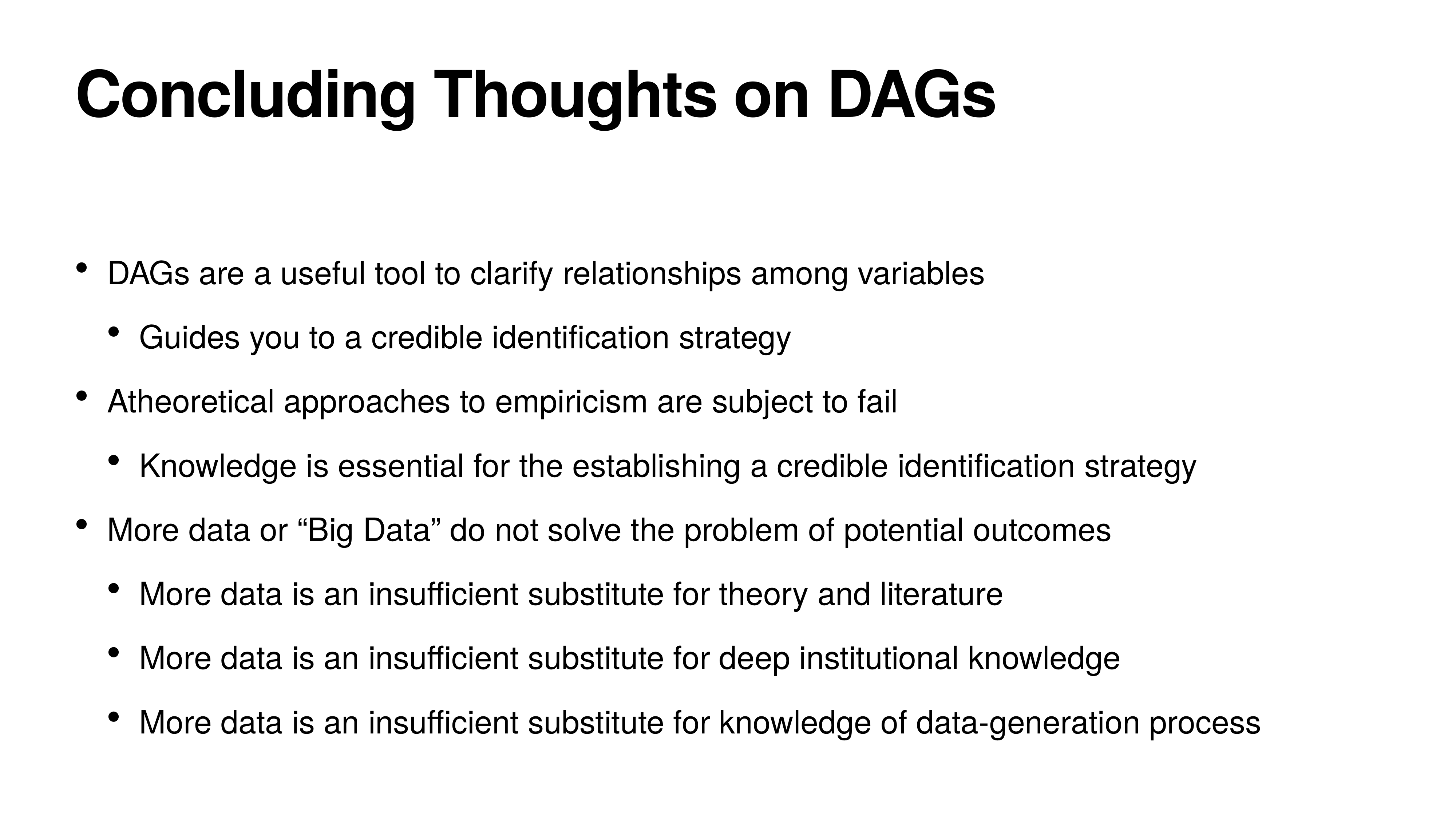

# Concluding Thoughts on DAGs
DAGs are a useful tool to clarify relationships among variables
Guides you to a credible identification strategy
Atheoretical approaches to empiricism are subject to fail
Knowledge is essential for the establishing a credible identification strategy
More data or “Big Data” do not solve the problem of potential outcomes
More data is an insufficient substitute for theory and literature
More data is an insufficient substitute for deep institutional knowledge
More data is an insufficient substitute for knowledge of data-generation process